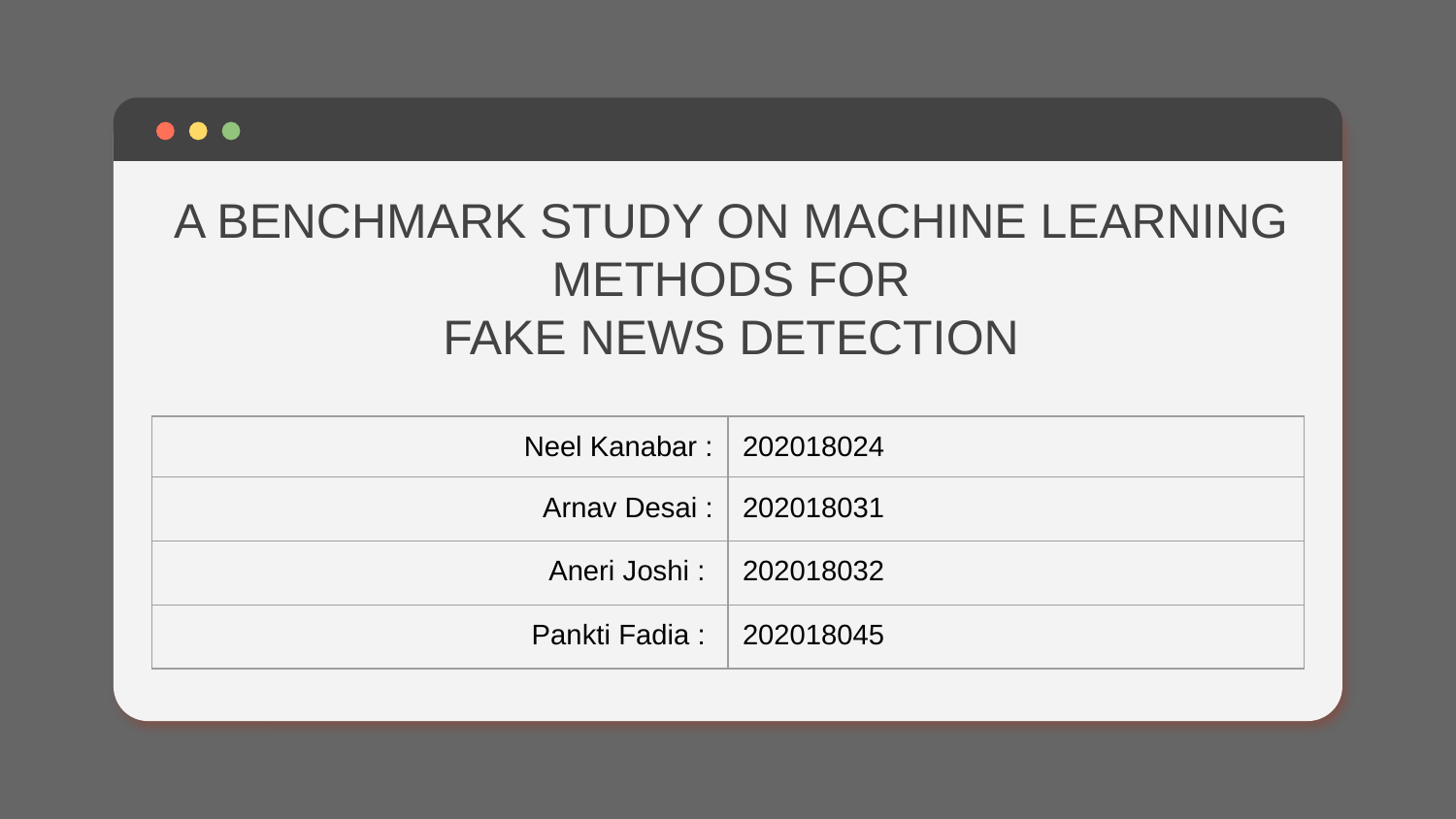

# A BENCHMARK STUDY ON MACHINE LEARNING METHODS FOR
FAKE NEWS DETECTION

| Neel Kanabar : | 202018024 |
| --- | --- |
| Arnav Desai : | 202018031 |
| Aneri Joshi : | 202018032 |
| Pankti Fadia : | 202018045 |